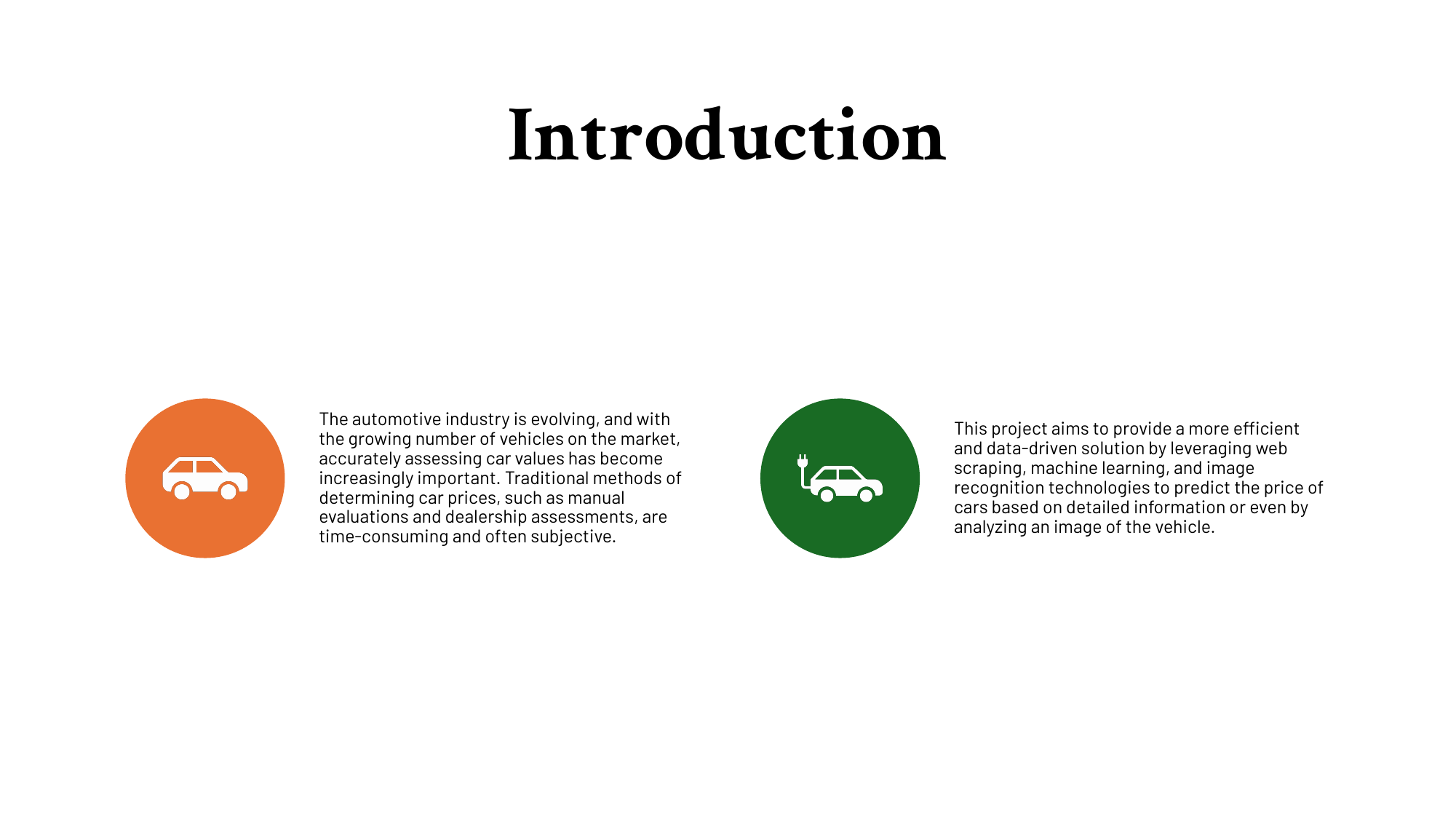

# Introduction
The automotive industry is evolving, and with the growing number of vehicles on the market, accurately assessing car values has become increasingly important. Traditional methods of determining car prices, such as manual evaluations and dealership assessments, are time-consuming and often subjective.
This project aims to provide a more efficient and data-driven solution by leveraging web scraping, machine learning, and image recognition technologies to predict the price of cars based on detailed information or even by analyzing an image of the vehicle.